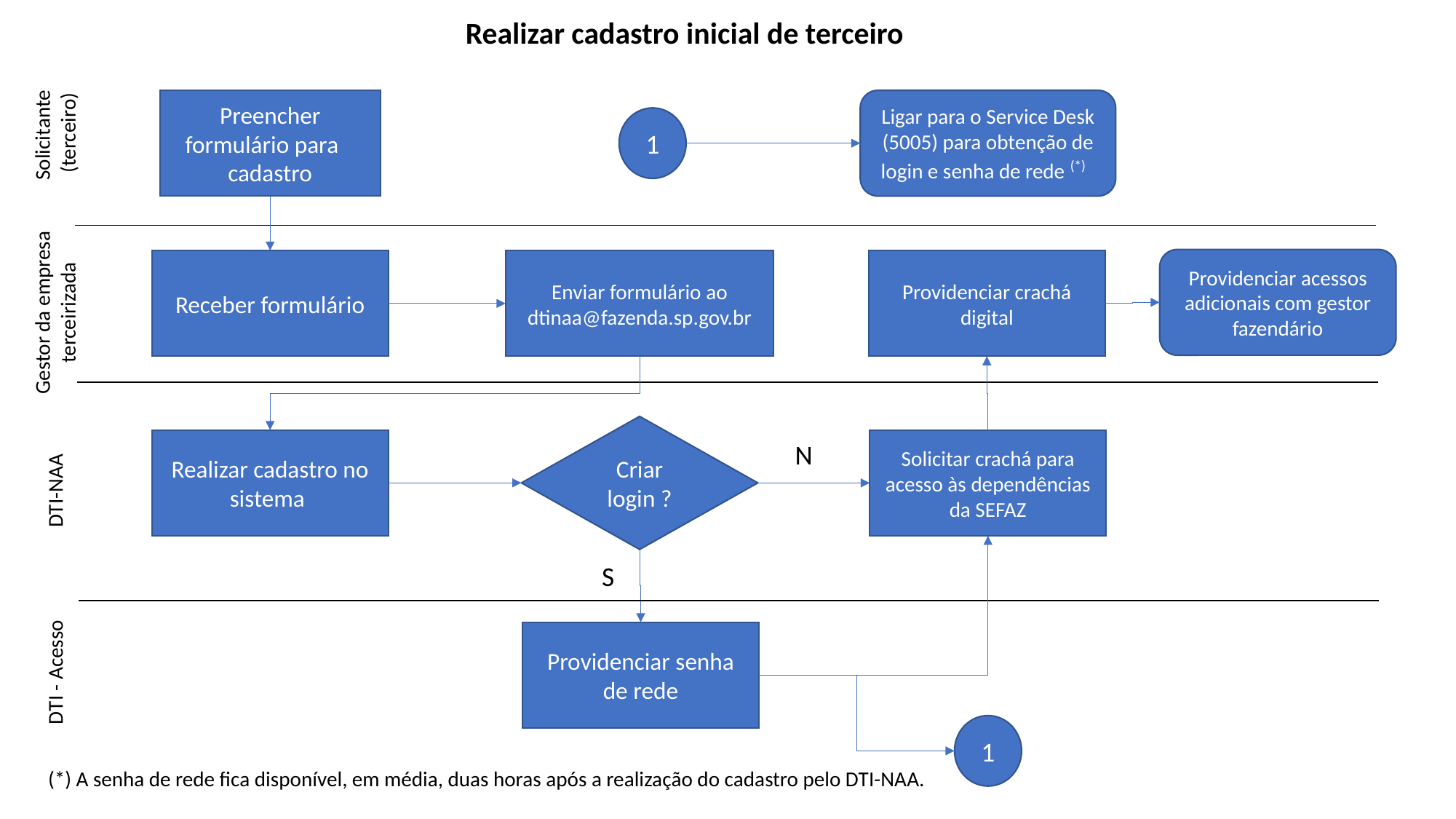

Realizar cadastro inicial de terceiro
Preencher formulário para
cadastro
Ligar para o Service Desk (5005) para obtenção de login e senha de rede (*)
Solicitante
(terceiro)
1
Providenciar acessos adicionais com gestor fazendário
Receber formulário
Enviar formulário ao dtinaa@fazenda.sp.gov.br
Providenciar crachá digital
Gestor da empresa
terceirizada
Criar login ?
Realizar cadastro no sistema
Solicitar crachá para acesso às dependências da SEFAZ
N
DTI-NAA
S
Providenciar senha de rede
DTI - Acesso
1
(*) A senha de rede fica disponível, em média, duas horas após a realização do cadastro pelo DTI-NAA.